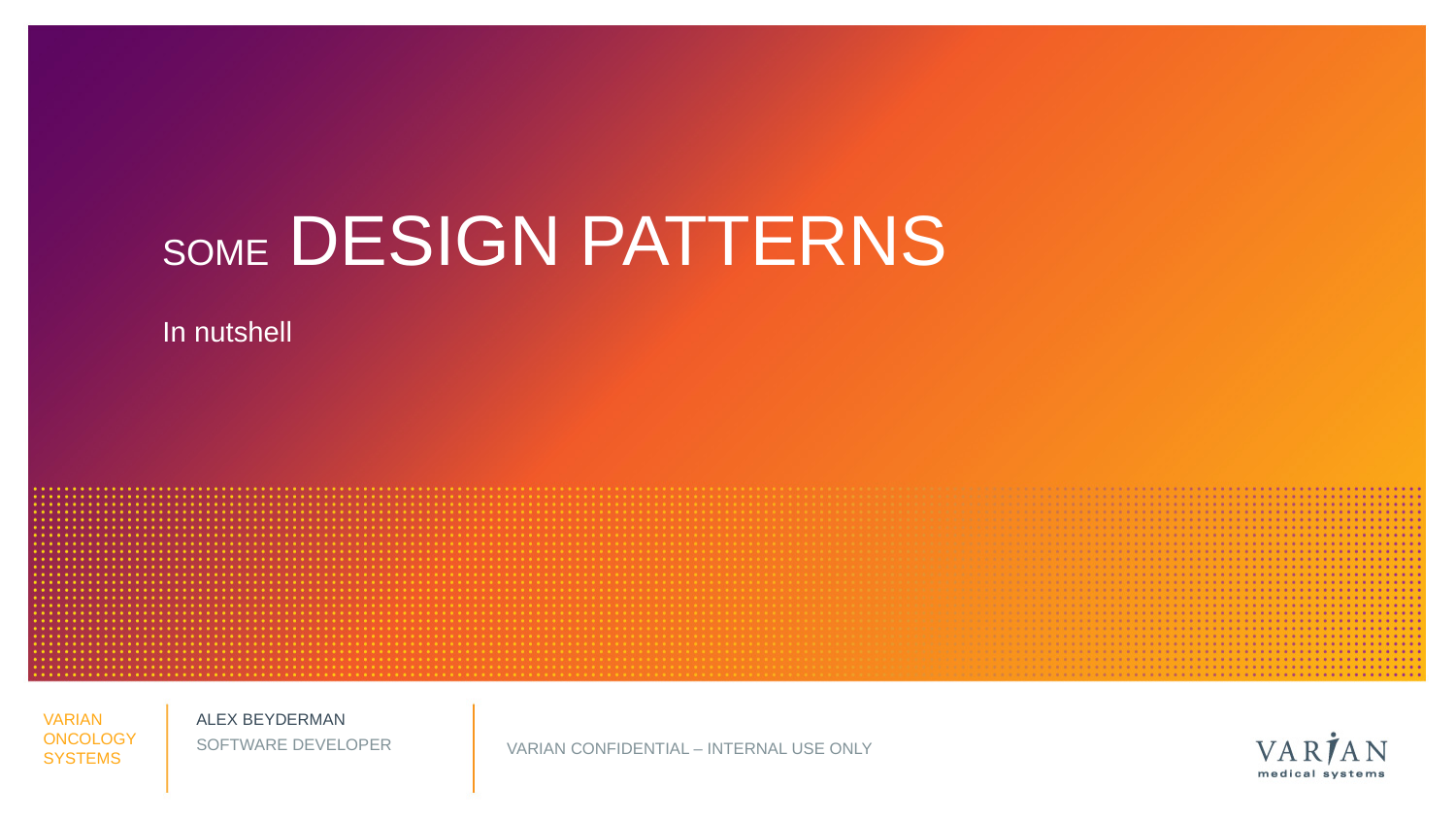

# Some Design Patterns
In nutshell
Alex Beyderman

Software developer